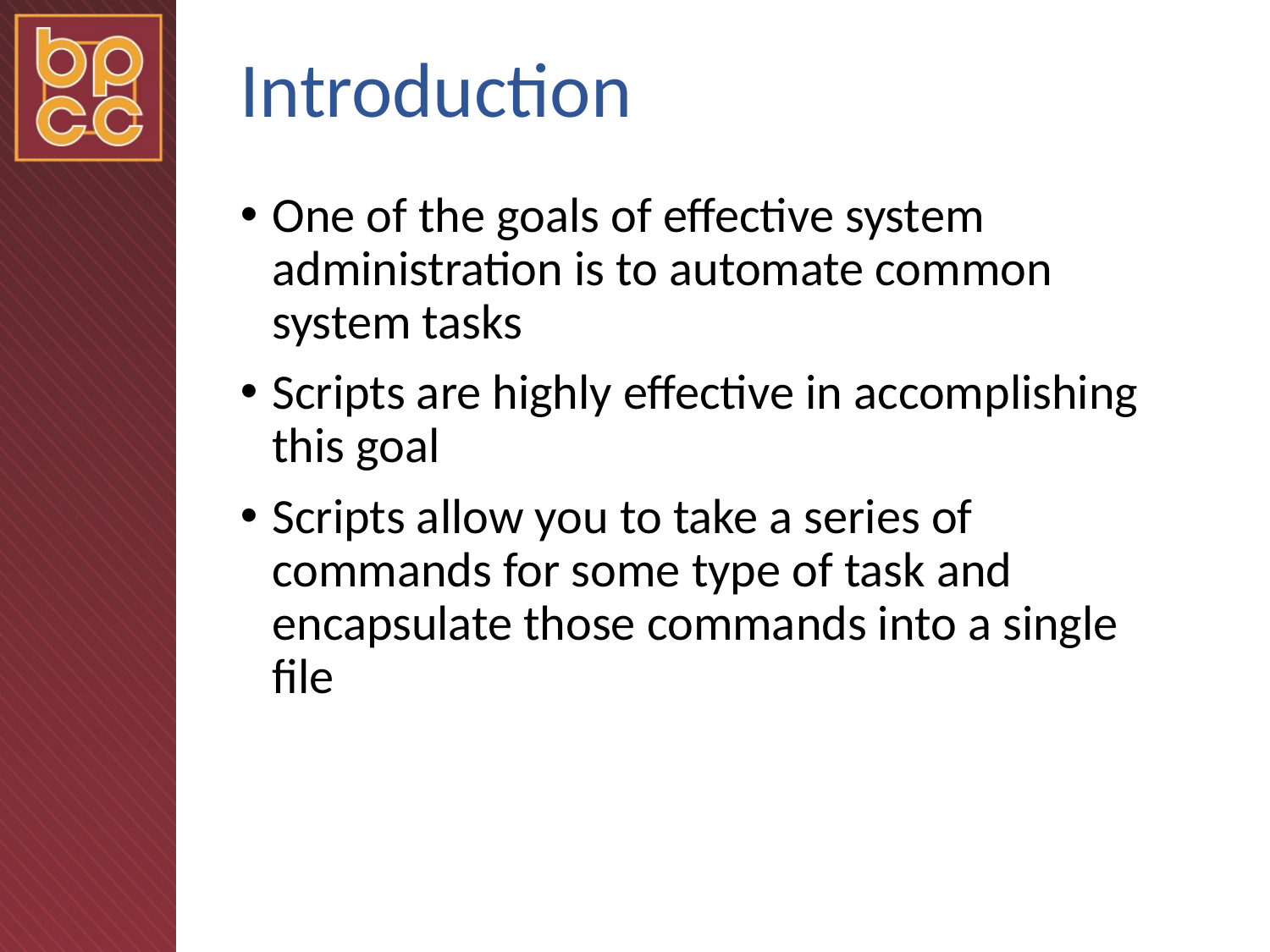

# Introduction
One of the goals of effective system administration is to automate common system tasks
Scripts are highly effective in accomplishing this goal
Scripts allow you to take a series of commands for some type of task and encapsulate those commands into a single file